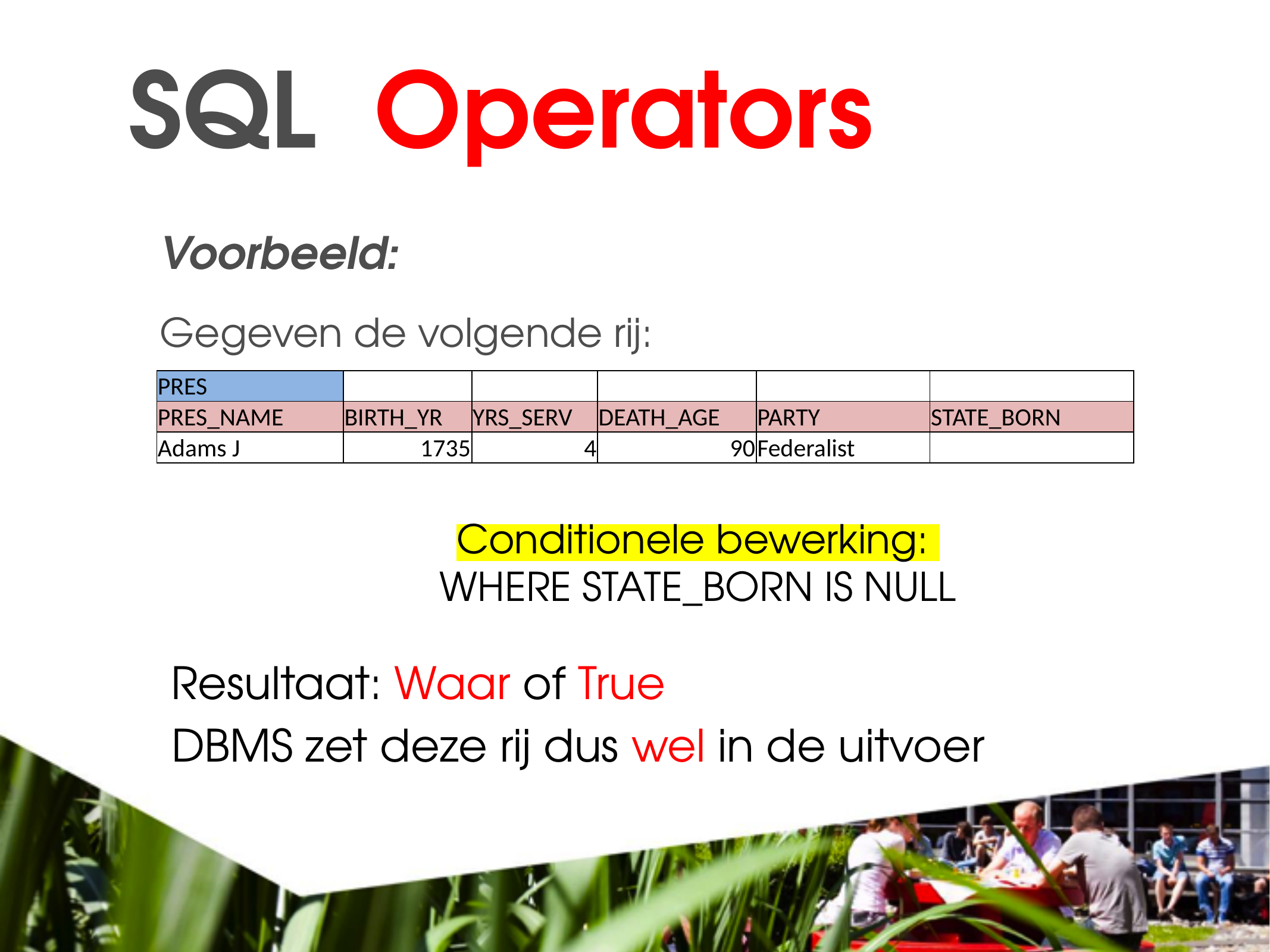

# SQL  Operators
Voorbeeld:
Gegeven de volgende rij:
| PRES |  |  |  |  |  |
| --- | --- | --- | --- | --- | --- |
| PRES\_NAME | BIRTH\_YR | YRS\_SERV | DEATH\_AGE | PARTY | STATE\_BORN |
| Adams J | 1735 | 4 | 90 | Federalist |  |
Conditionele bewerking:
WHERE STATE_BORN IS NULL
Resultaat: Waar of True
DBMS zet deze rij dus wel in de uitvoer